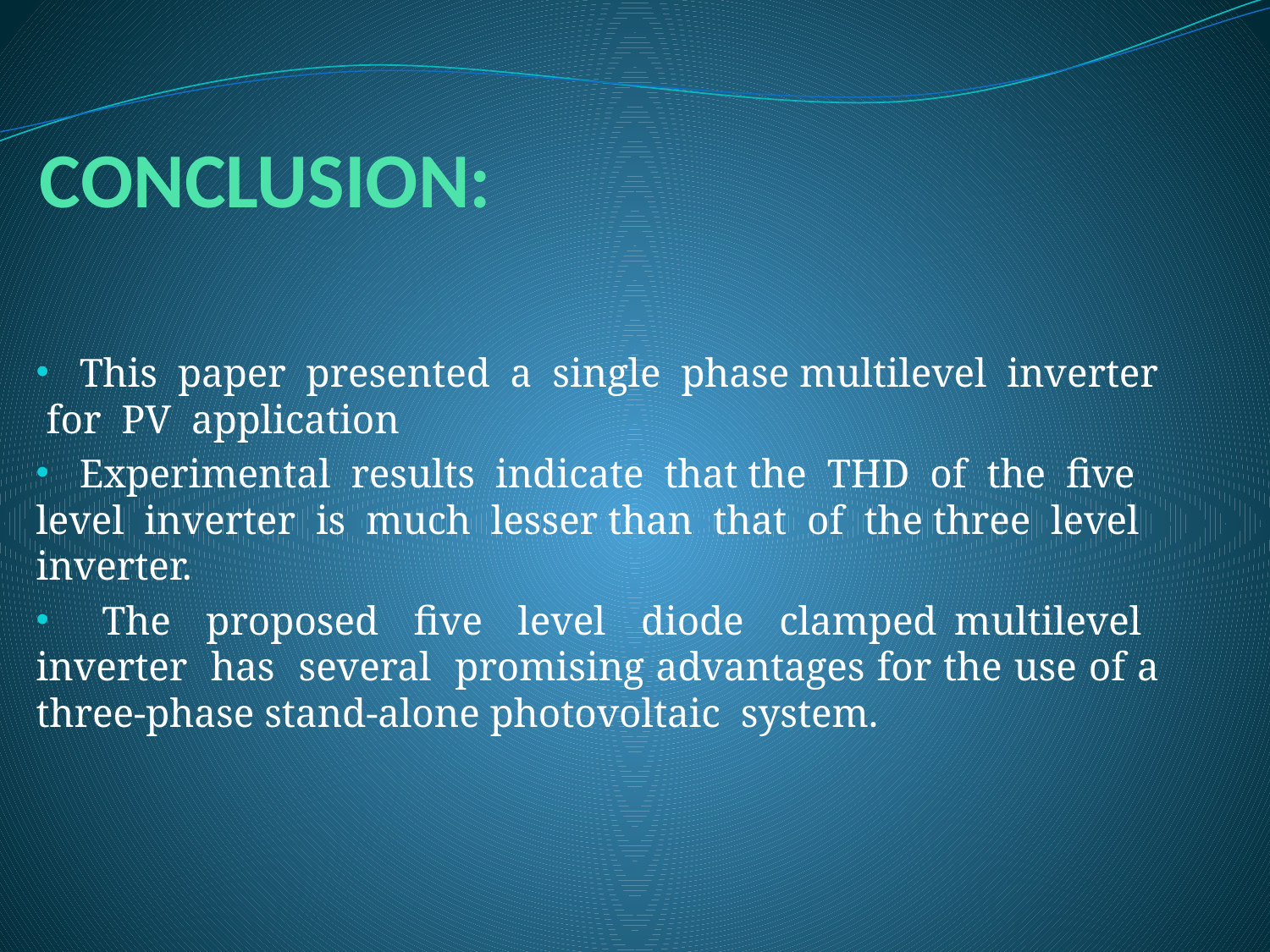

# CONCLUSION:

   This  paper  presented  a  single  phase multilevel  inverter  for  PV  application
   Experimental  results  indicate  that the  THD  of  the  five  level  inverter  is  much  lesser than  that  of  the three  level  inverter.
   The  proposed  five  level  diode  clamped multilevel  inverter  has  several  promising advantages for the use of a three-phase stand-alone photovoltaic  system.